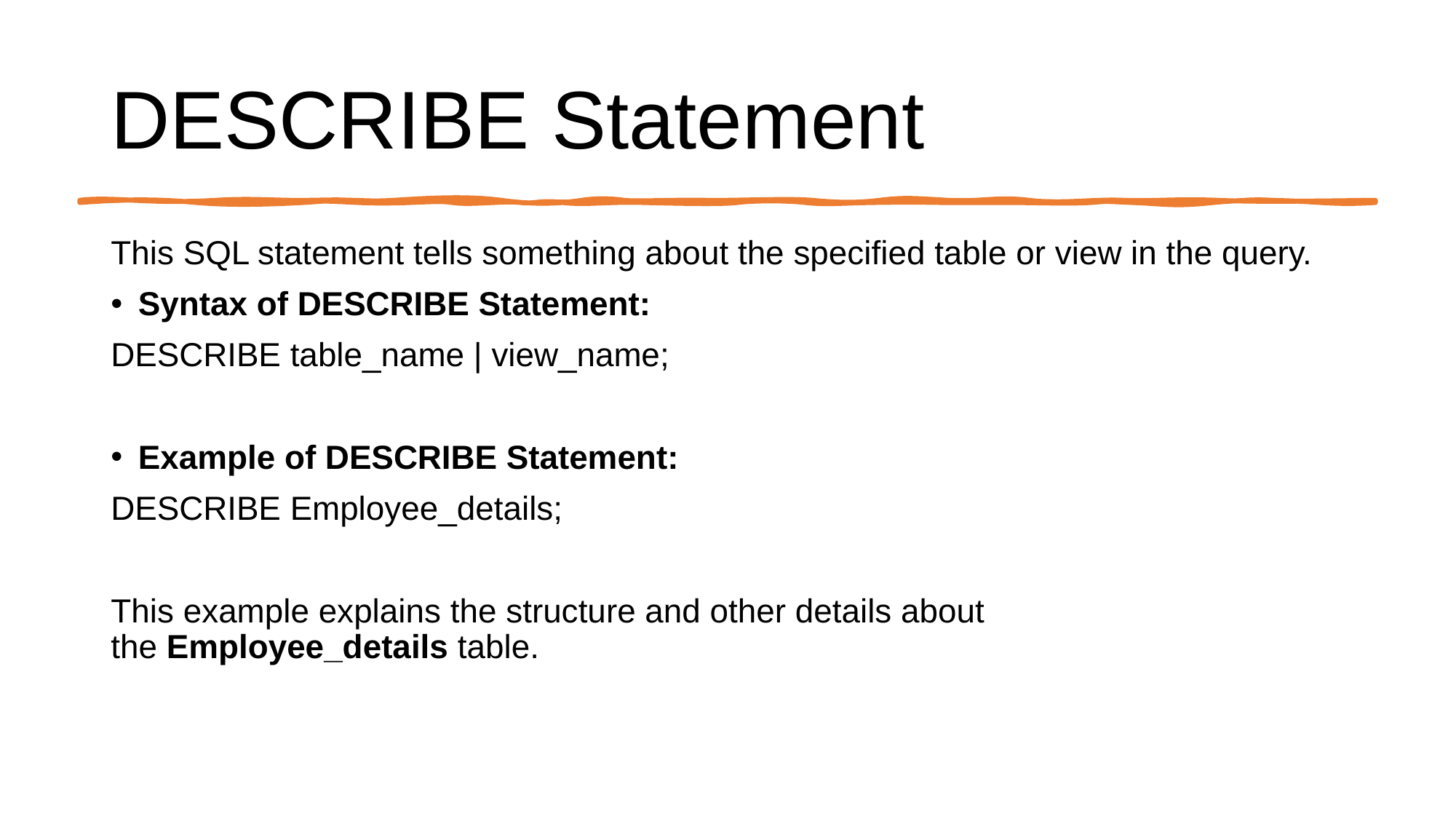

# DESCRIBE Statement

This SQL statement tells something about the specified table or view in the query.
Syntax of DESCRIBE Statement:
DESCRIBE table_name | view_name;

Example of DESCRIBE Statement:
DESCRIBE Employee_details;

This example explains the structure and other details about the Employee_details table.